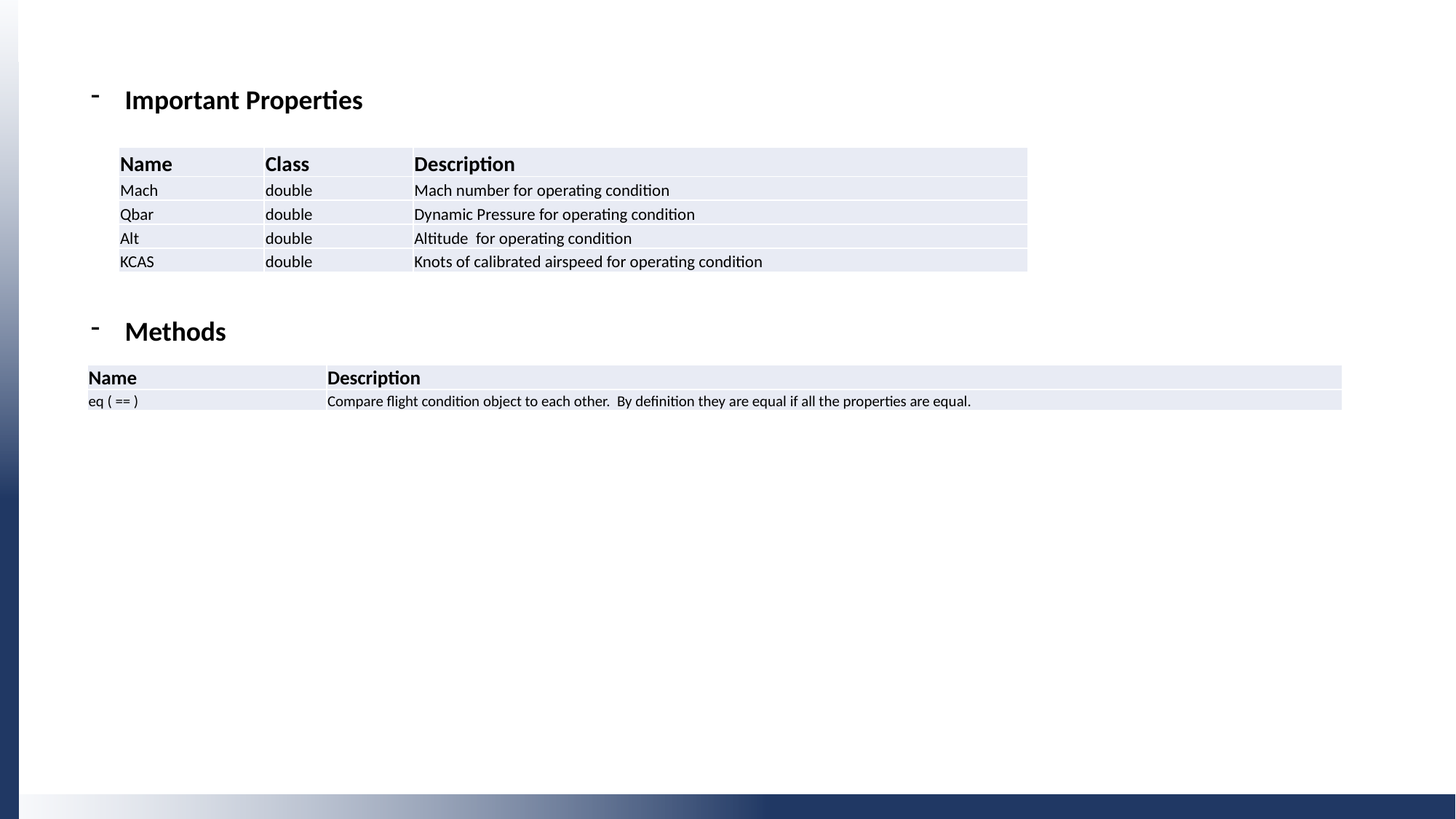

Flight Condition Class

Important Properties
| Name | Class | Description |
| --- | --- | --- |
| Mach | double | Mach number for operating condition |
| Qbar | double | Dynamic Pressure for operating condition |
| Alt | double | Altitude for operating condition |
| KCAS | double | Knots of calibrated airspeed for operating condition |
Methods
| Name | Description |
| --- | --- |
| eq ( == ) | Compare flight condition object to each other. By definition they are equal if all the properties are equal. |